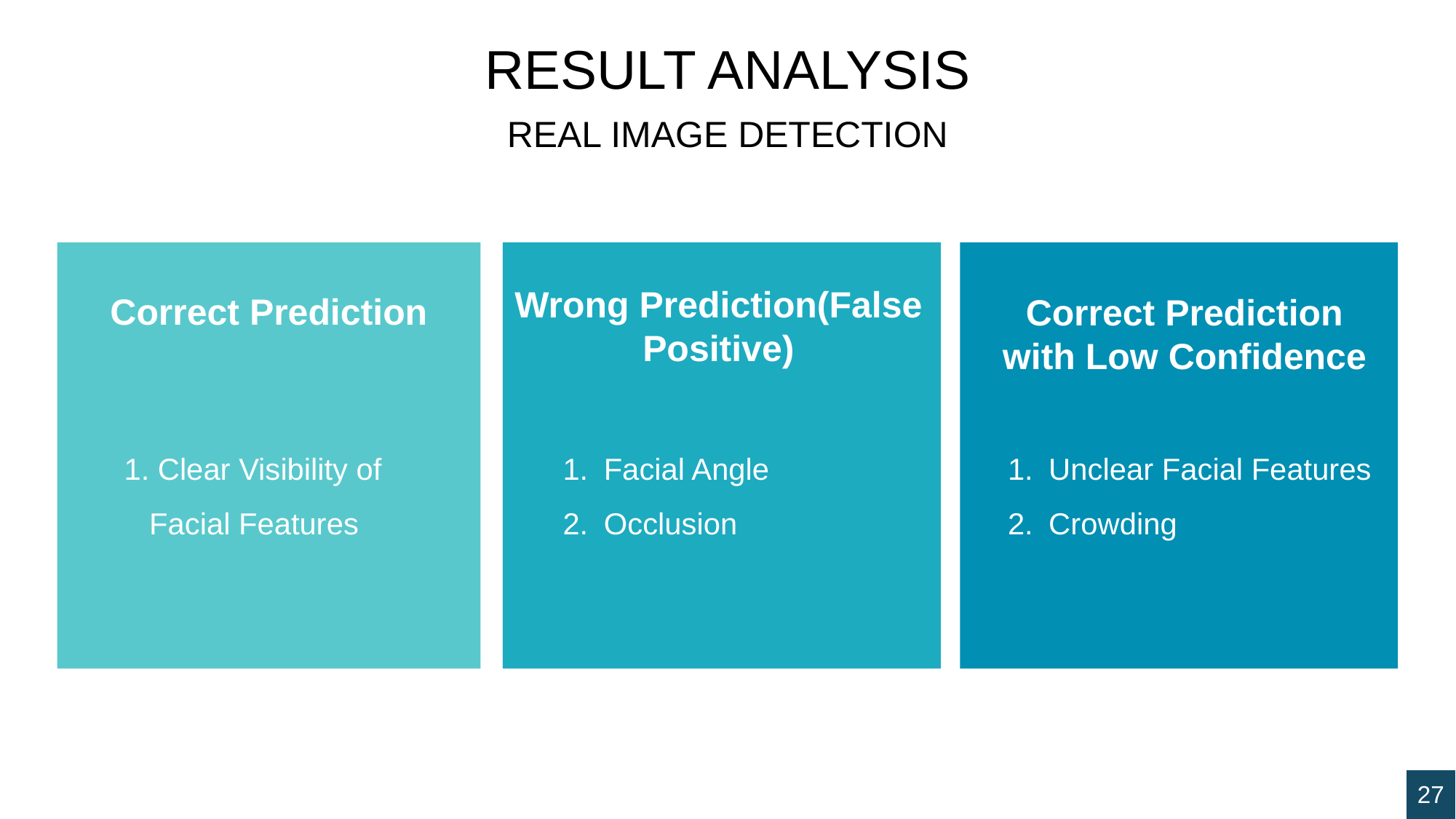

RESULT ANALYSIS
REAL IMAGE DETECTION

Wrong Prediction(False Positive)

Facial Angle
Occlusion

Correct Prediction
 1. Clear Visibility of
    Facial Features

Correct Prediction with Low Confidence
Unclear Facial Features
Crowding
27